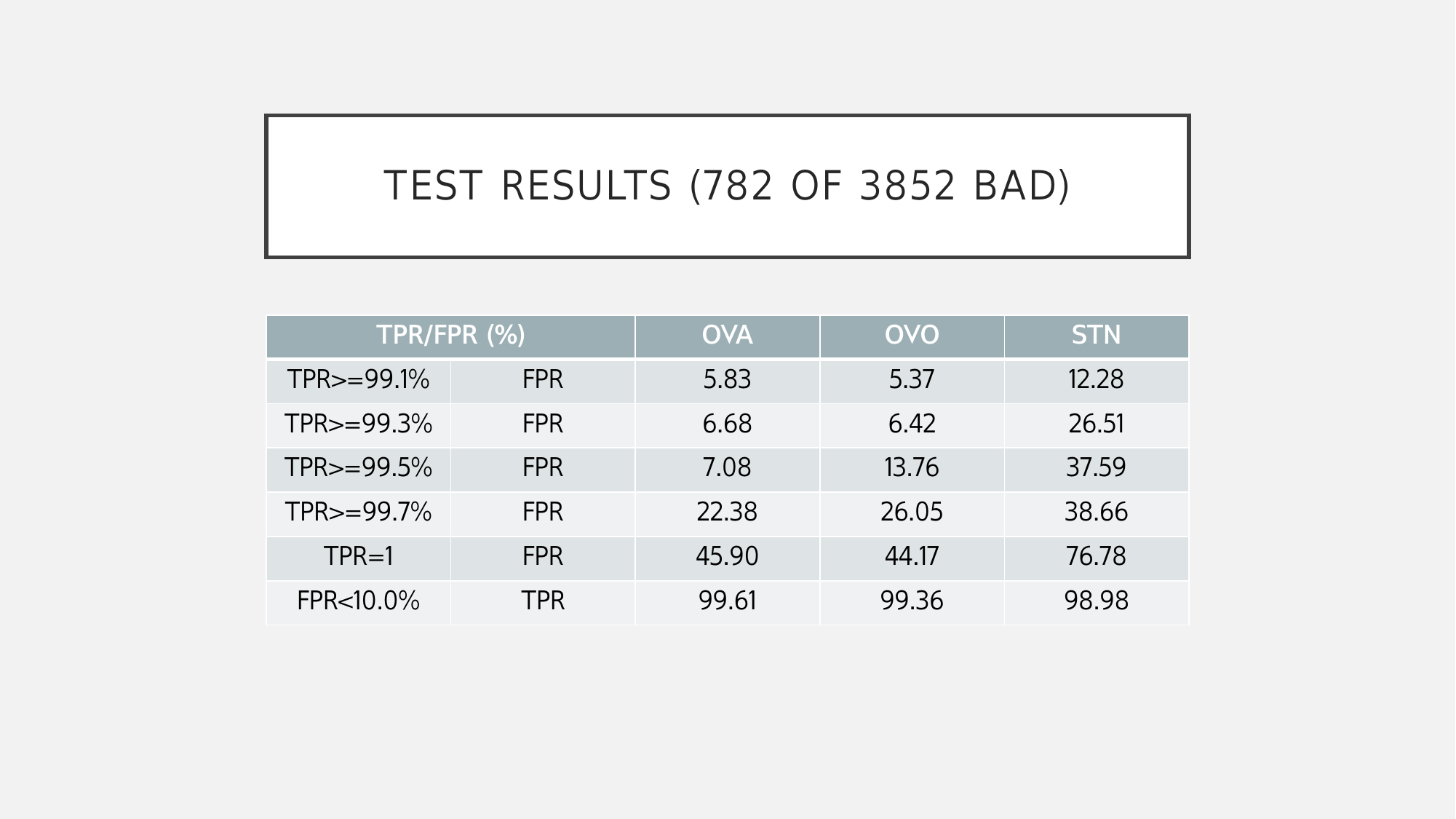

# test RESULTS (782 of 3852 bad)
| TPR/FPR (%) |  | OVA | OVO | STN |
| --- | --- | --- | --- | --- |
| TPR>=99.1% | FPR | 5.83 | 5.37 | 12.28 |
| TPR>=99.3% | FPR | 6.68 | 6.42 | 26.51 |
| TPR>=99.5% | FPR | 7.08 | 13.76 | 37.59 |
| TPR>=99.7% | FPR | 22.38 | 26.05 | 38.66 |
| TPR=1 | FPR | 45.90 | 44.17 | 76.78 |
| FPR<10.0% | TPR | 99.61 | 99.36 | 98.98 |